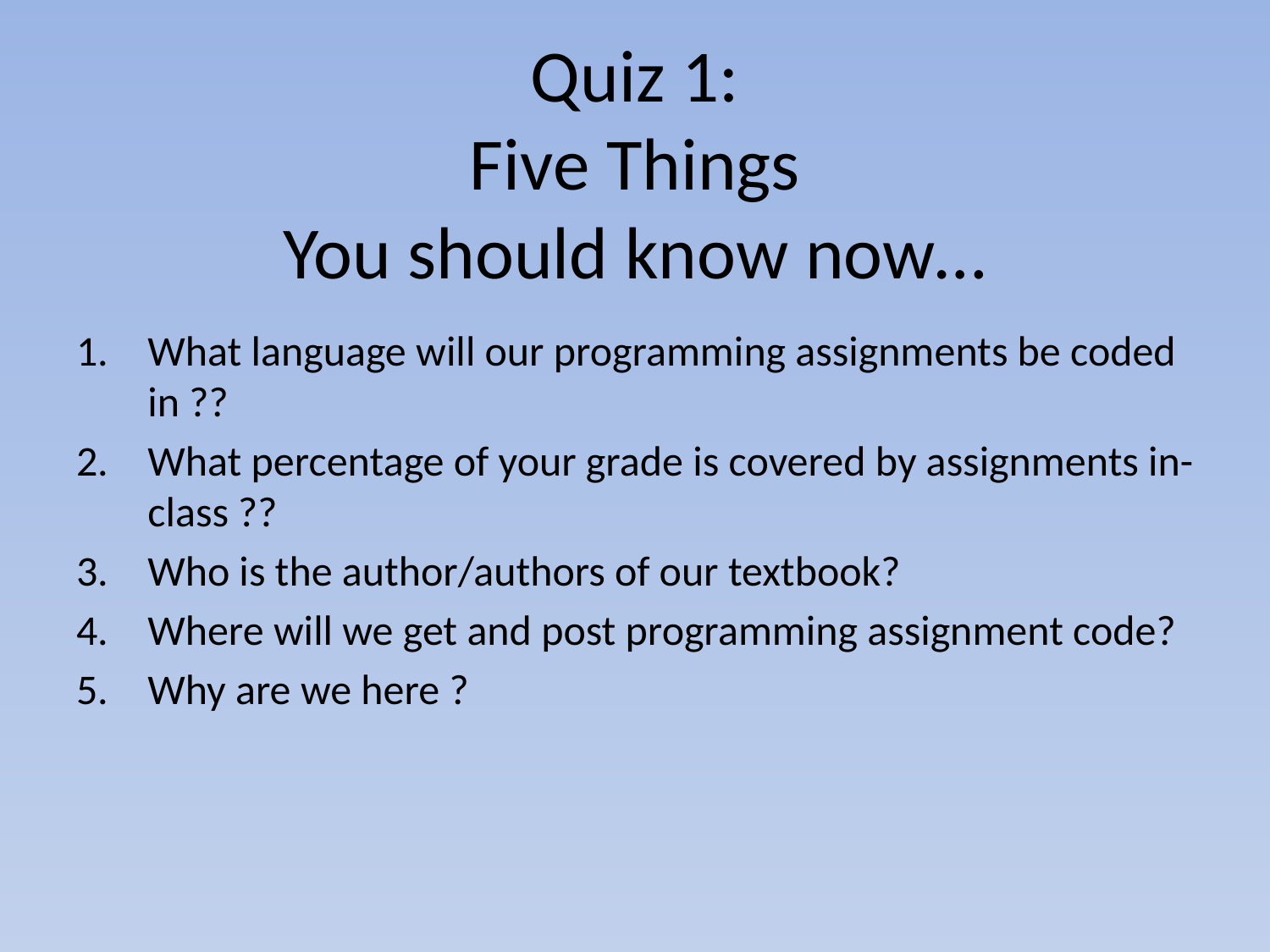

# Quiz 1: Five Things You should know now…
What language will our programming assignments be coded in ??
What percentage of your grade is covered by assignments in-class ??
Who is the author/authors of our textbook?
Where will we get and post programming assignment code?
Why are we here ?